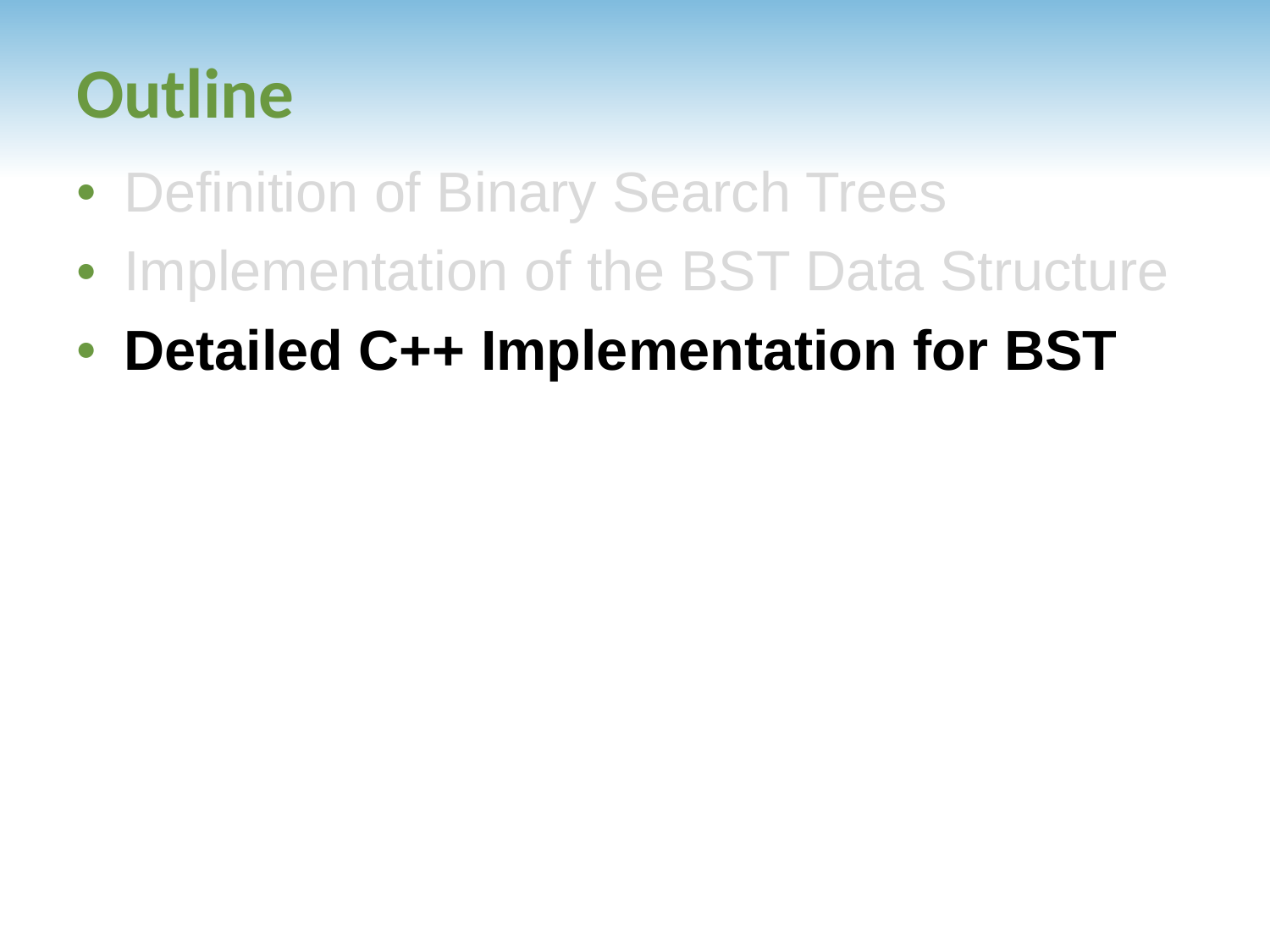

# Outline
Definition of Binary Search Trees
Implementation of the BST Data Structure
Detailed C++ Implementation for BST